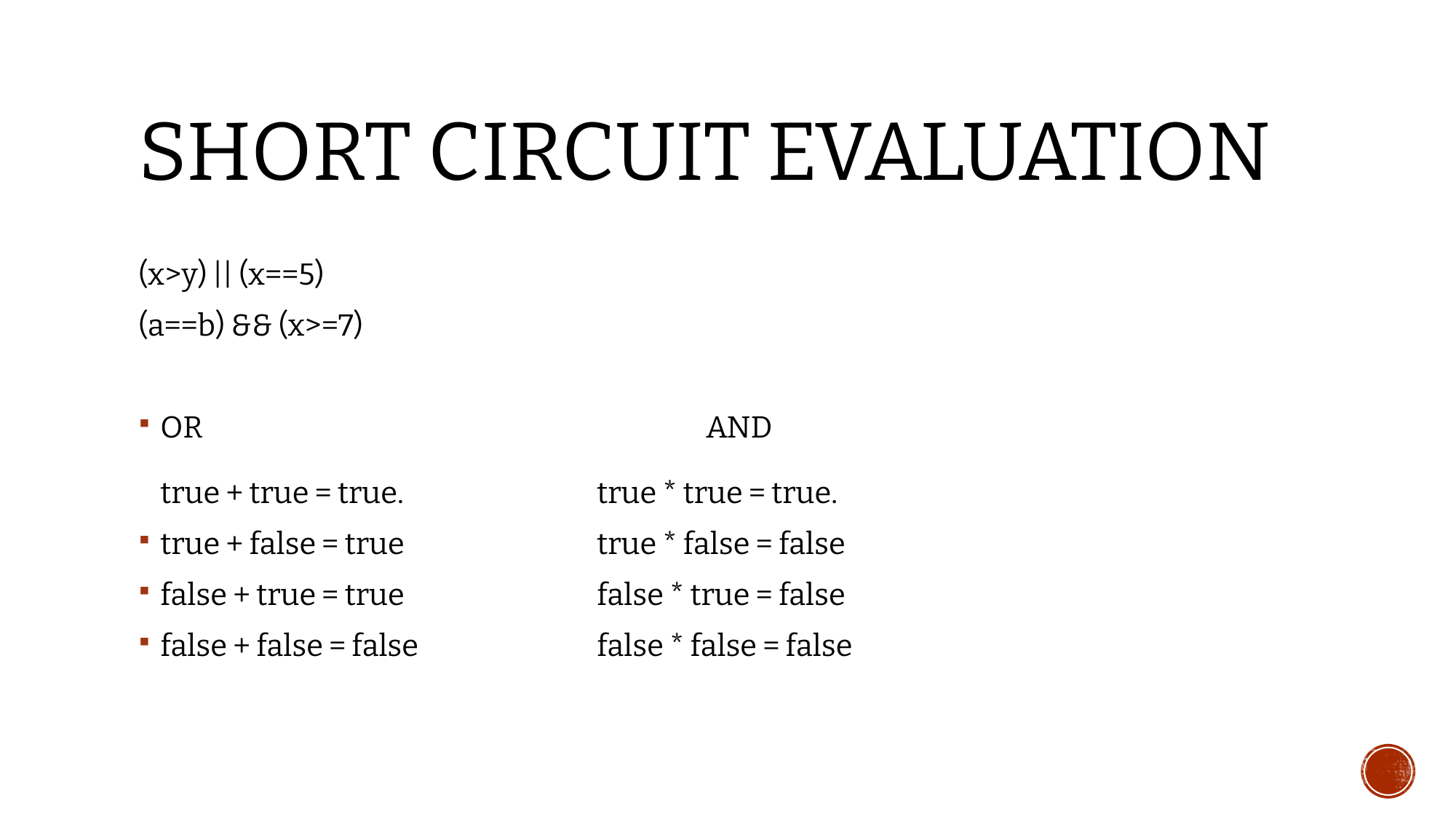

# Short circuit evaluation
(x>y) || (x==5)
(a==b) && (x>=7)

OR					AND
true + true = true.  		true * true = true.
true + false = true		true * false = false
false + true = true		false * true = false
false + false = false		false * false = false